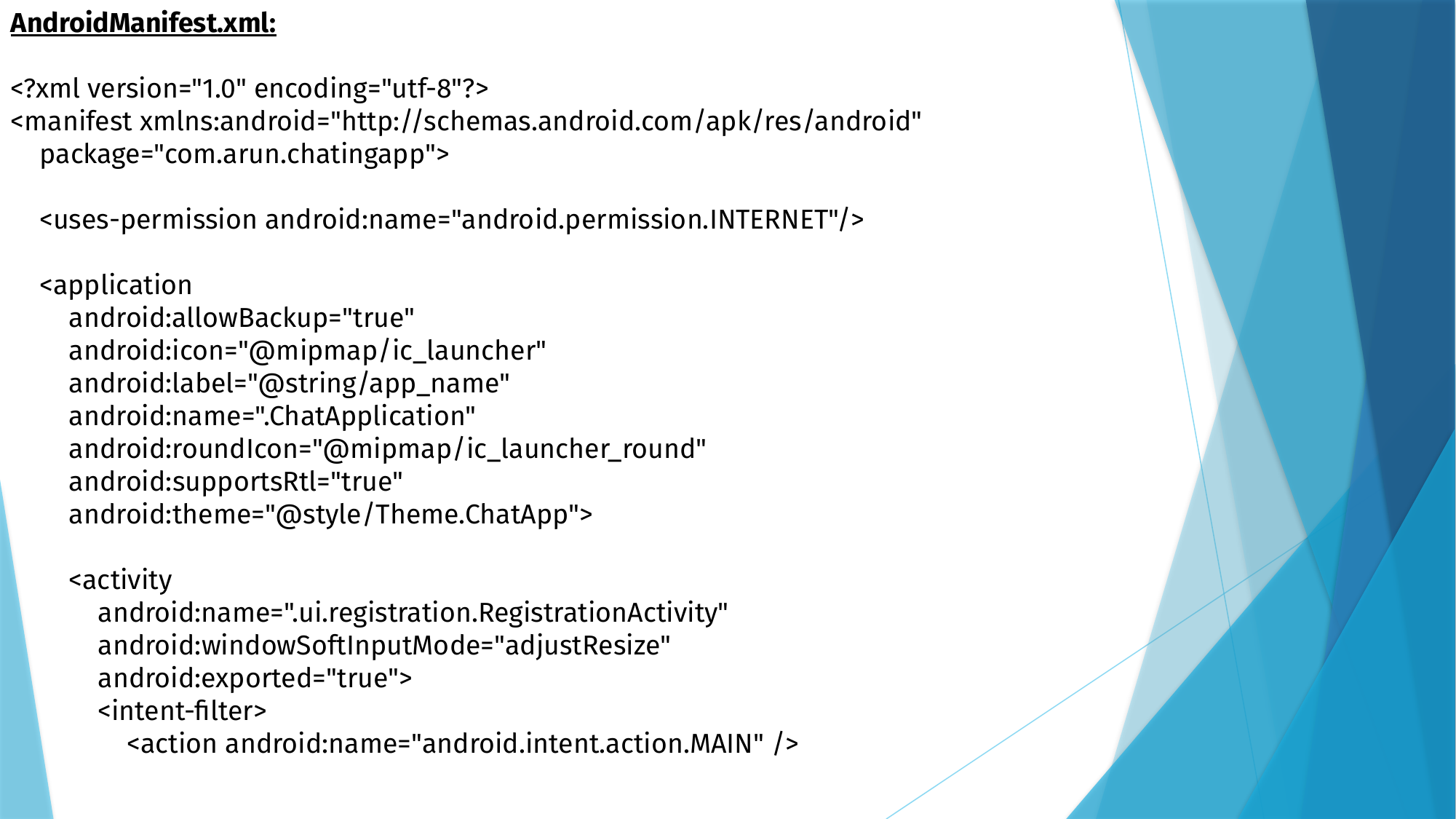

AndroidManifest.xml:

<?xml version="1.0" encoding="utf-8"?>
<manifest xmlns:android="http://schemas.android.com/apk/res/android"
    package="com.arun.chatingapp">

    <uses-permission android:name="android.permission.INTERNET"/>

    <application
        android:allowBackup="true"
        android:icon="@mipmap/ic_launcher"
        android:label="@string/app_name"
        android:name=".ChatApplication"
        android:roundIcon="@mipmap/ic_launcher_round"
        android:supportsRtl="true"
        android:theme="@style/Theme.ChatApp">

        <activity
            android:name=".ui.registration.RegistrationActivity"
            android:windowSoftInputMode="adjustResize"
            android:exported="true">
            <intent-filter>
                <action android:name="android.intent.action.MAIN" />